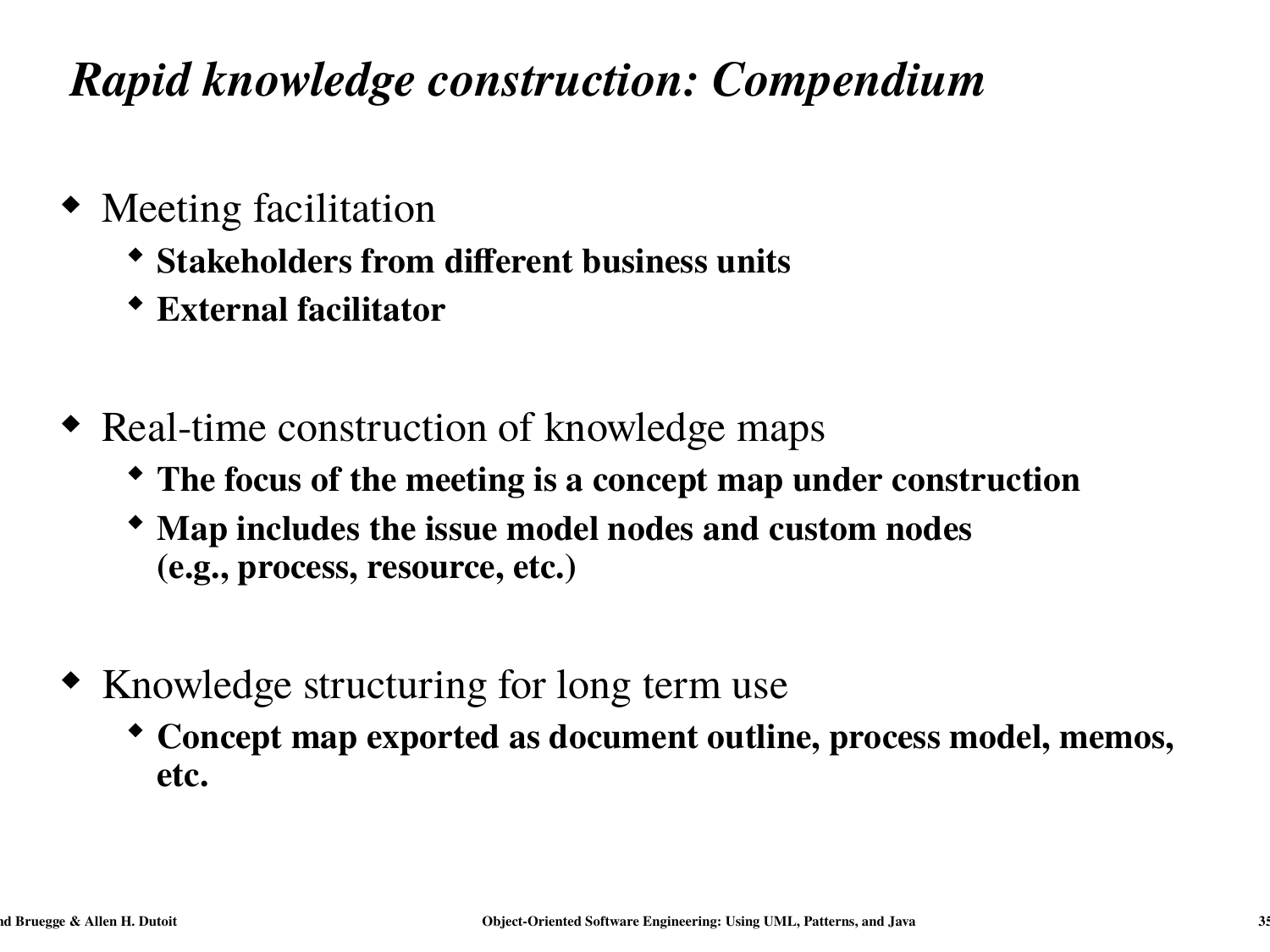

# Rapid knowledge construction: Compendium
Meeting facilitation
Stakeholders from different business units
External facilitator

Real-time construction of knowledge maps
The focus of the meeting is a concept map under construction
Map includes the issue model nodes and custom nodes
(e.g., process, resource, etc.)

Knowledge structuring for long term use
Concept map exported as document outline, process model, memos, etc.